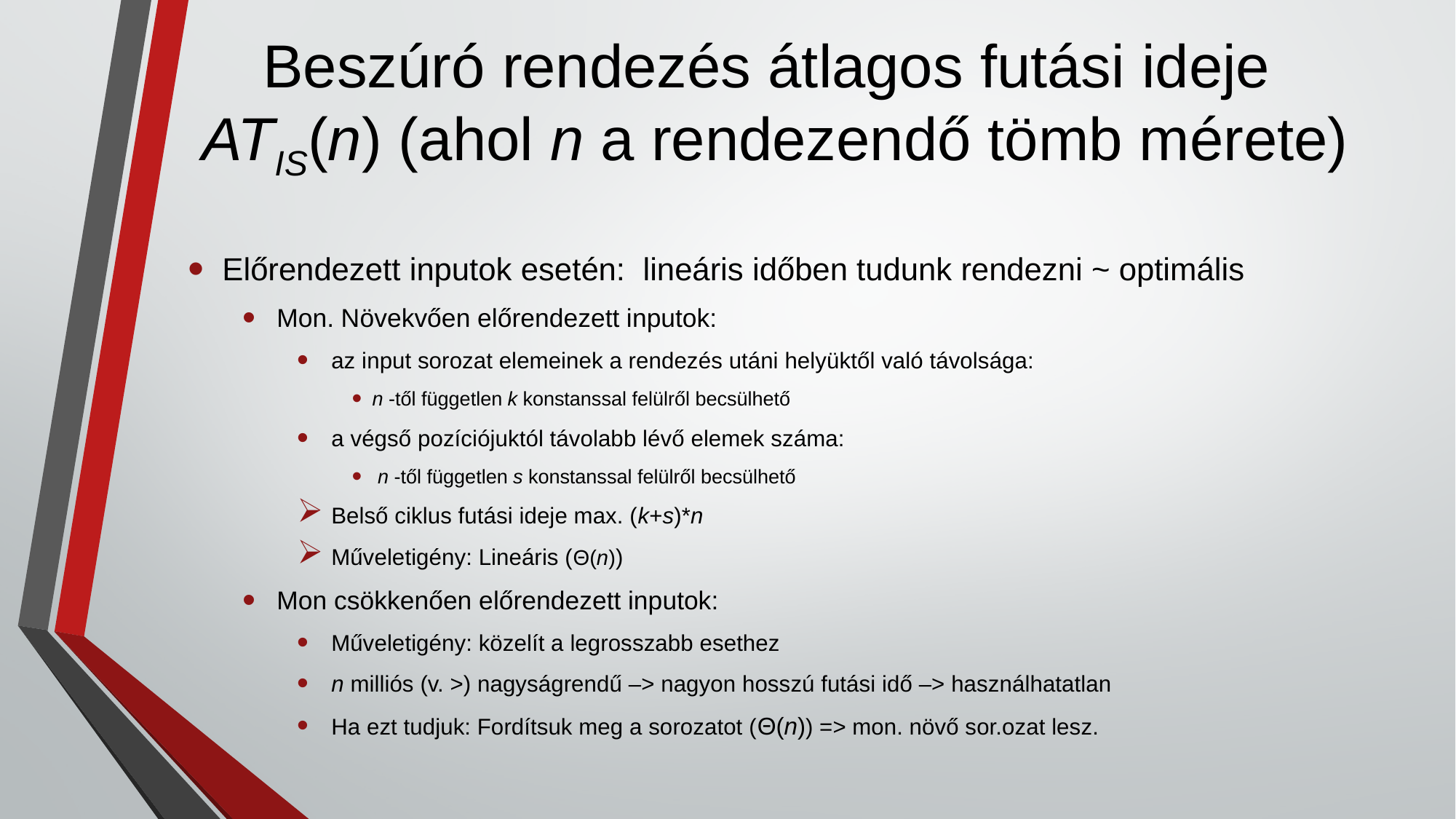

# Beszúró rendezés átlagos futási ideje ATIS(n) (ahol n a rendezendő tömb mérete)
Előrendezett inputok esetén:  lineáris időben tudunk rendezni ~ optimális
Mon. Növekvően előrendezett inputok:
az input sorozat elemeinek a rendezés utáni helyüktől való távolsága:
n -től független k konstanssal felülről becsülhető
a végső pozíciójuktól távolabb lévő elemek száma:
 n -től független s konstanssal felülről becsülhető
Belső ciklus futási ideje max. (k+s)*n
Műveletigény: Lineáris (Θ(n))
Mon csökkenően előrendezett inputok:
Műveletigény: közelít a legrosszabb esethez
n milliós (v. >) nagyságrendű –> nagyon hosszú futási idő –> használhatatlan
Ha ezt tudjuk: Fordítsuk meg a sorozatot (Θ(n)) => mon. növő sor.ozat lesz.